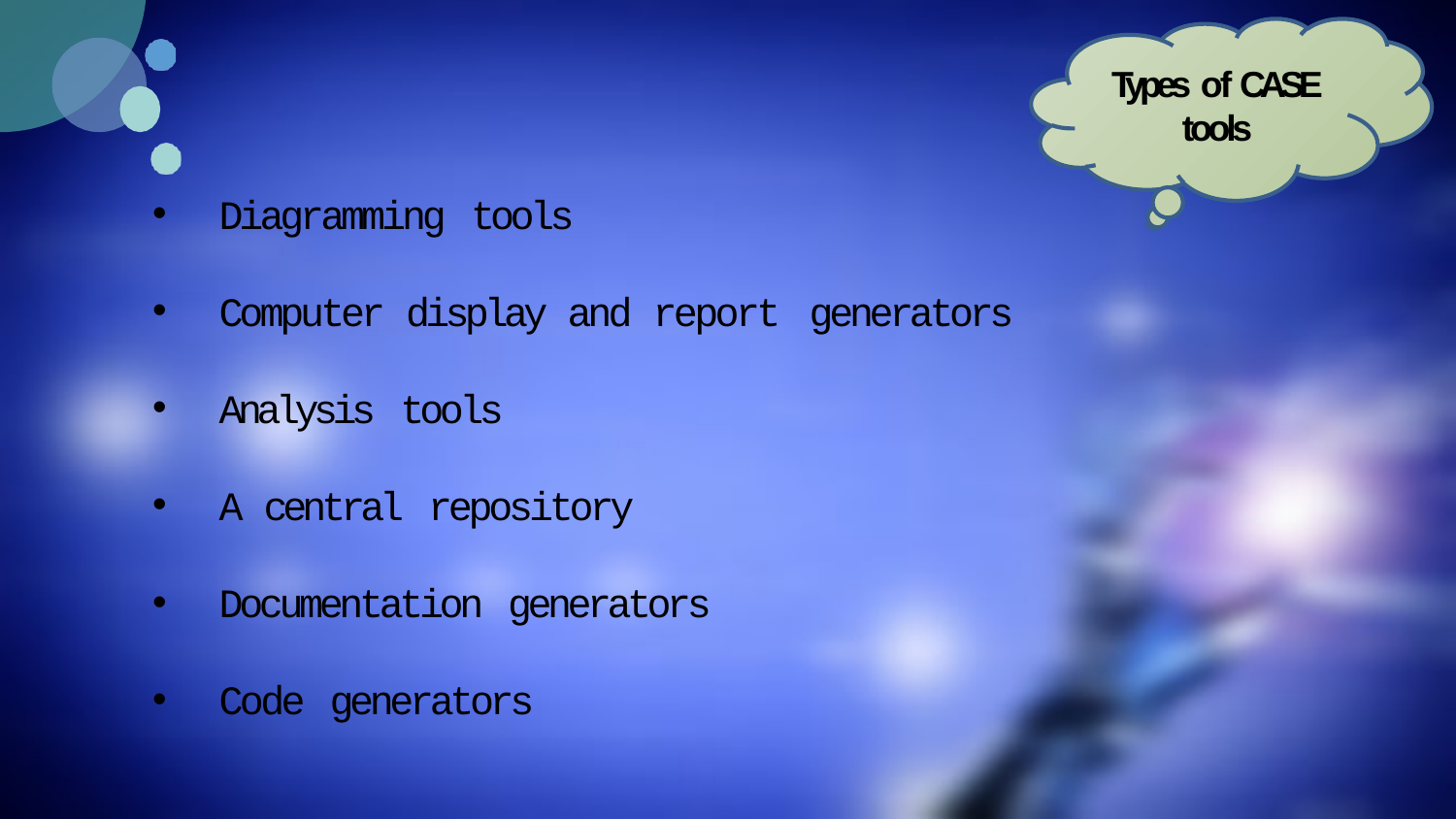

Types  of CASE tools

Diagramming tools

Computer display and report generators

Analysis tools

A central repository

Documentation generators

Code generators